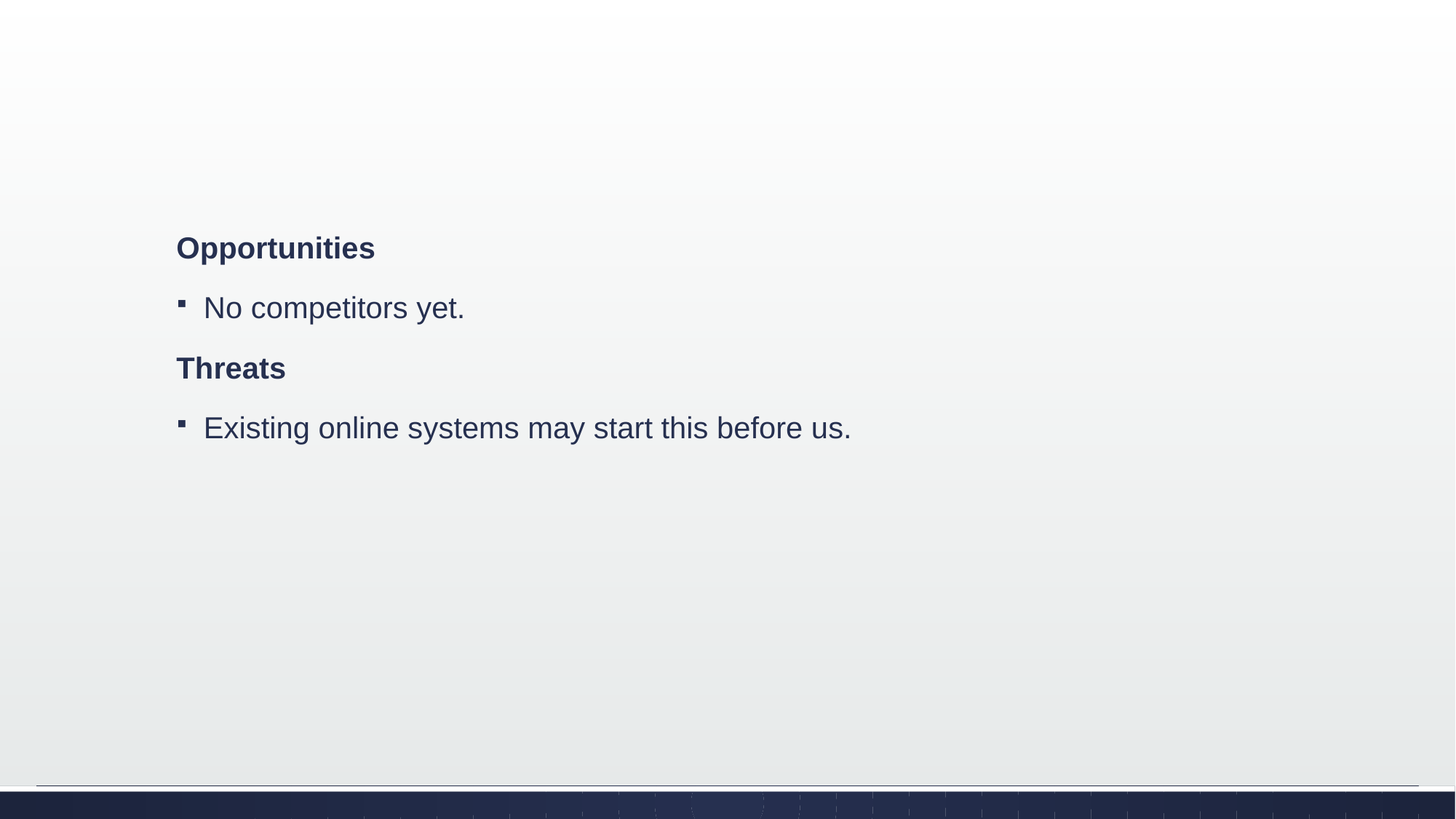

#
Opportunities
No competitors yet.
Threats
Existing online systems may start this before us.